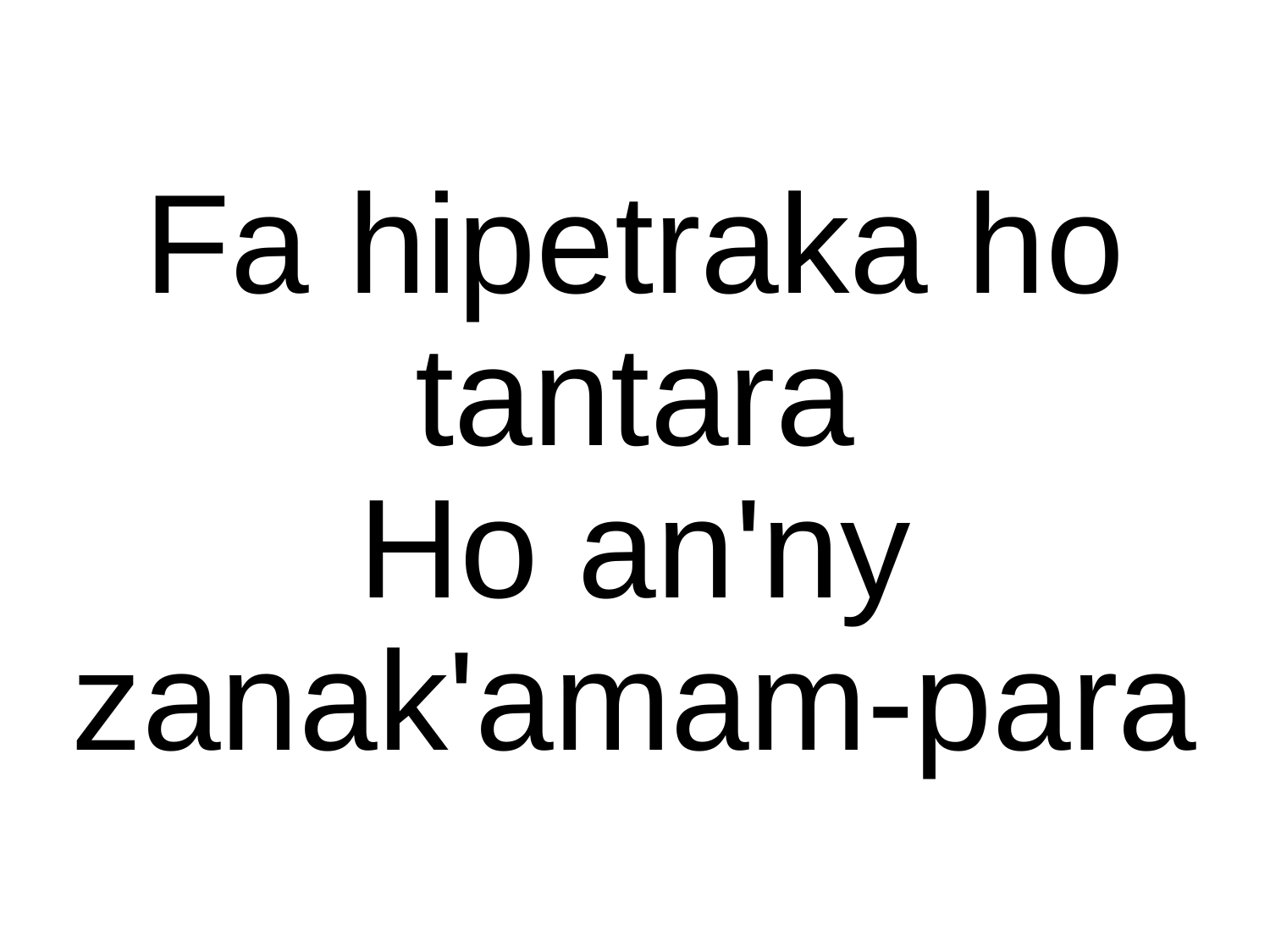

Fa hipetraka ho tantara
Ho an'ny zanak'amam-para